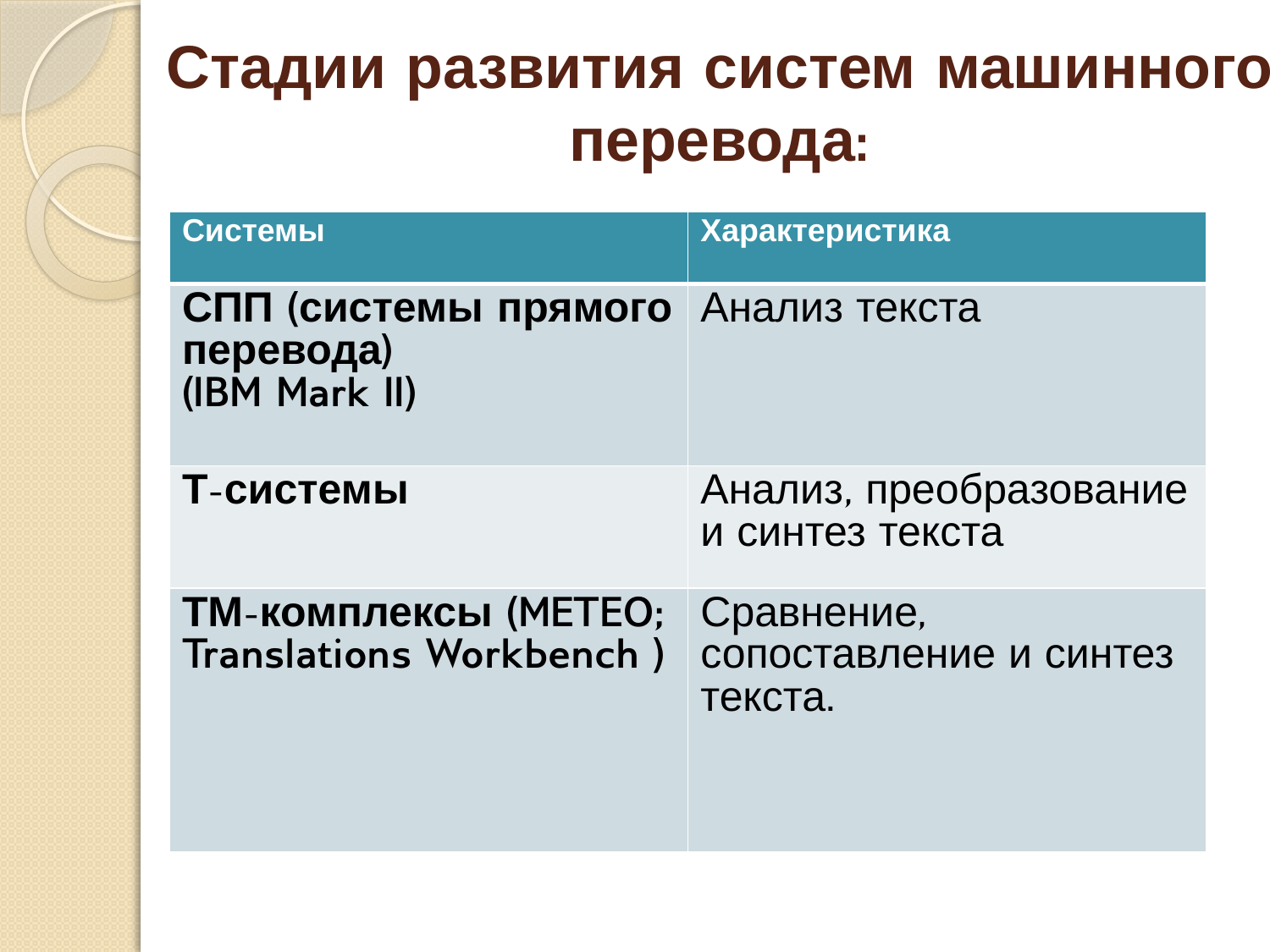

# Стадии развития систем машинного перевода:
| Системы | Характеристика |
| --- | --- |
| СПП (системы прямого перевода) (IBM Mark II) | Анализ текста |
| Т-системы | Анализ, преобразование и синтез текста |
| ТМ-комплексы (METEO; Translations Workbench ) | Сравнение, сопоставление и синтез текста. |